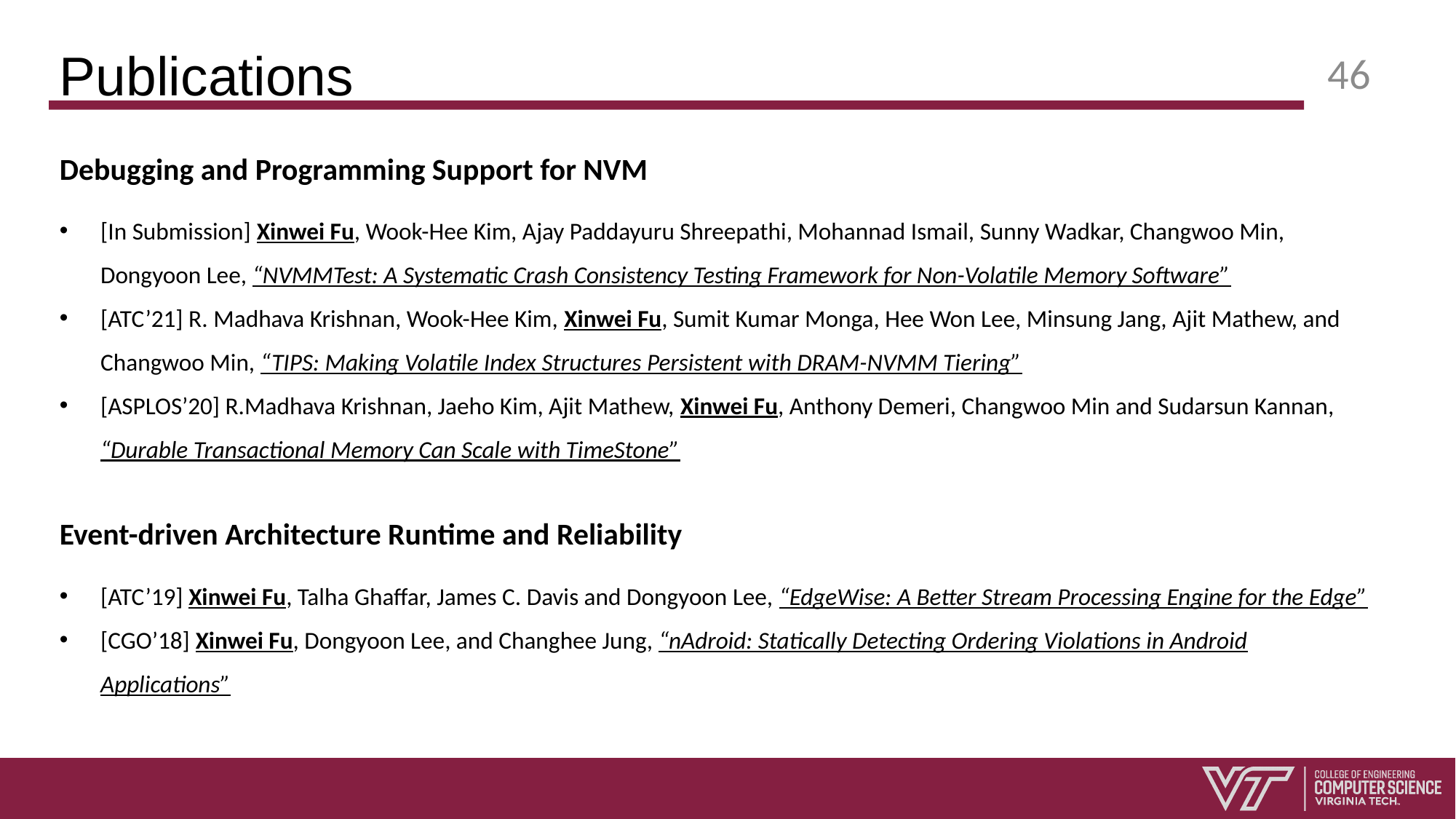

# Publications
46
Debugging and Programming Support for NVM
[In Submission] Xinwei Fu, Wook-Hee Kim, Ajay Paddayuru Shreepathi, Mohannad Ismail, Sunny Wadkar, Changwoo Min, Dongyoon Lee, “NVMMTest: A Systematic Crash Consistency Testing Framework for Non-Volatile Memory Software”
[ATC’21] R. Madhava Krishnan, Wook-Hee Kim, Xinwei Fu, Sumit Kumar Monga, Hee Won Lee, Minsung Jang, Ajit Mathew, and Changwoo Min, “TIPS: Making Volatile Index Structures Persistent with DRAM-NVMM Tiering”
[ASPLOS’20] R.Madhava Krishnan, Jaeho Kim, Ajit Mathew, Xinwei Fu, Anthony Demeri, Changwoo Min and Sudarsun Kannan, “Durable Transactional Memory Can Scale with TimeStone”
Event-driven Architecture Runtime and Reliability
[ATC’19] Xinwei Fu, Talha Ghaffar, James C. Davis and Dongyoon Lee, “EdgeWise: A Better Stream Processing Engine for the Edge”
[CGO’18] Xinwei Fu, Dongyoon Lee, and Changhee Jung, “nAdroid: Statically Detecting Ordering Violations in Android Applications”